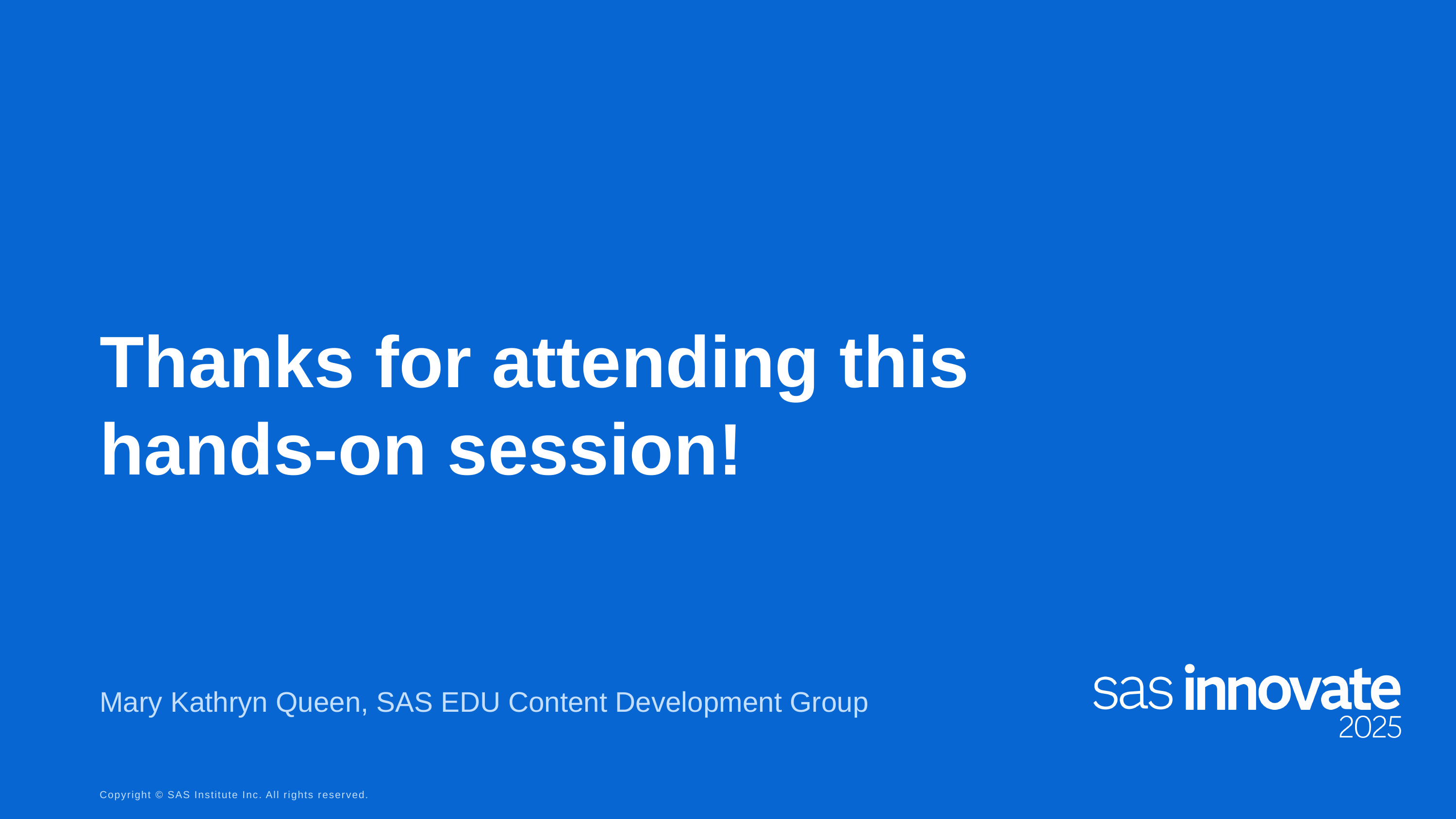

# Thanks for attending this hands-on session!
Mary Kathryn Queen, SAS EDU Content Development Group